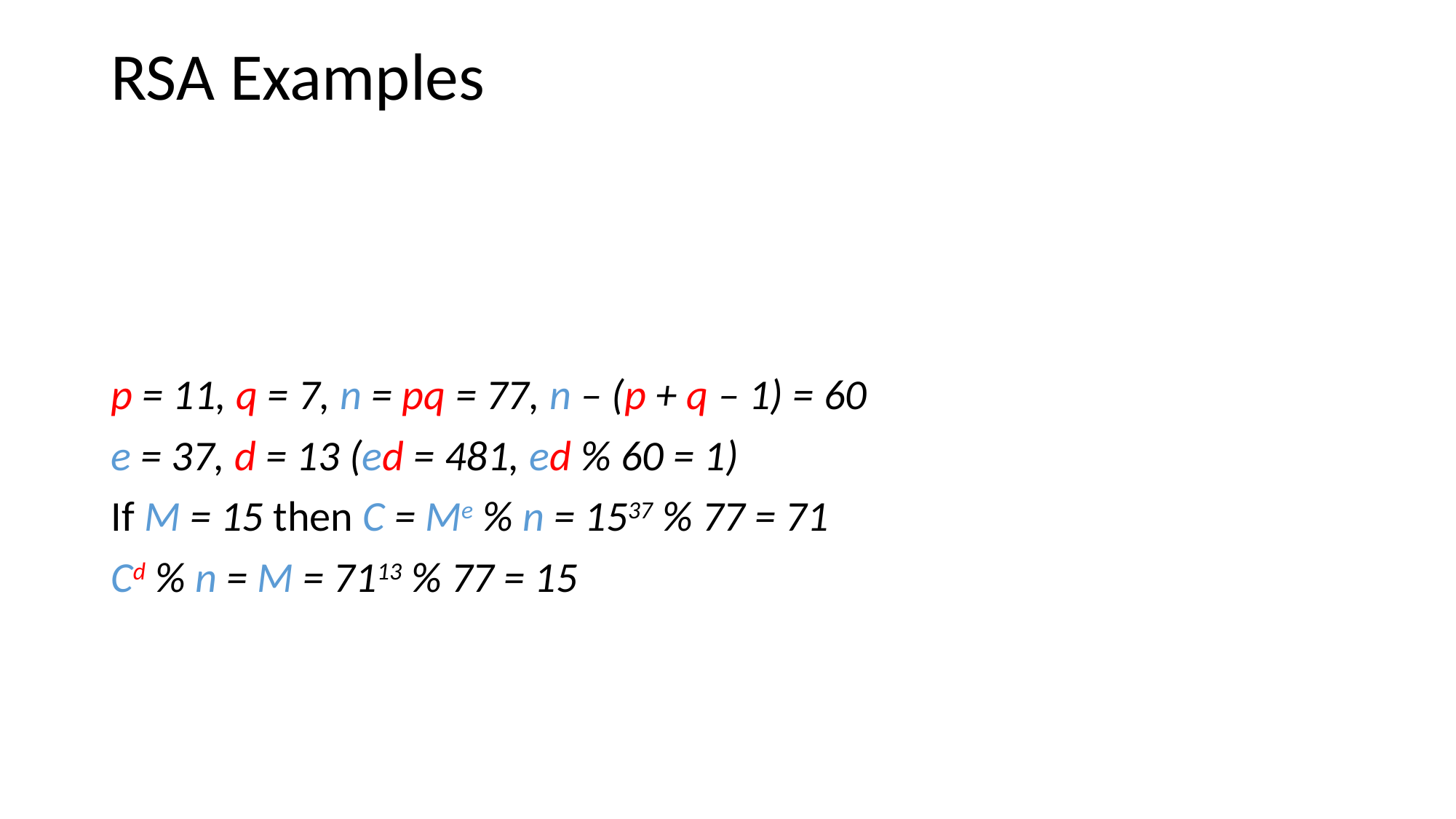

# RSA Examples
p = 11, q = 7, n = pq = 77, n – (p + q – 1) = 60
e = 37, d = 13 (ed = 481, ed % 60 = 1)
If M = 15 then C = Me % n = 1537 % 77 = 71
Cd % n = M = 7113 % 77 = 15